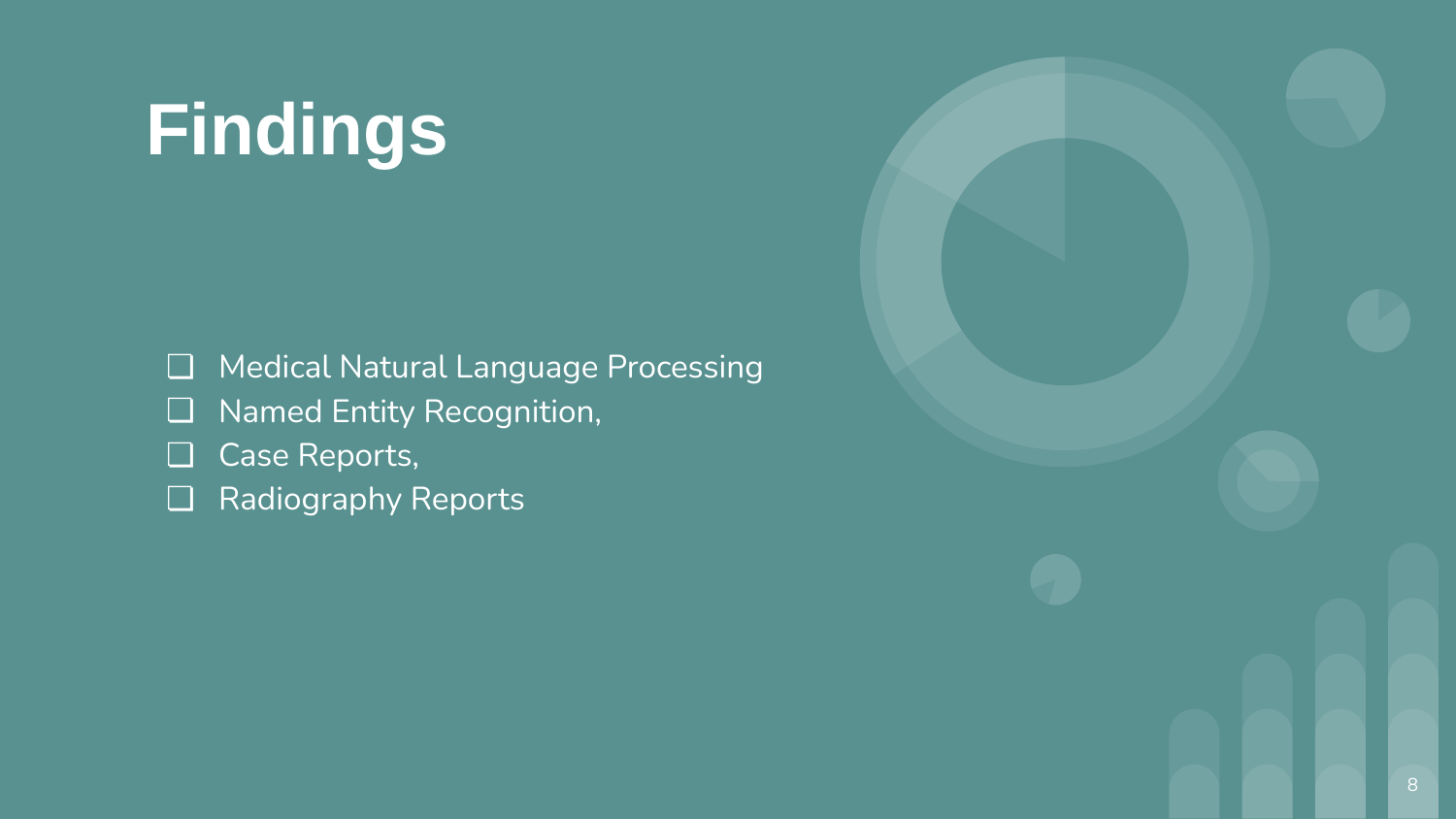

# Findings
Medical Natural Language Processing
Named Entity Recognition,
Case Reports,
Radiography Reports
8